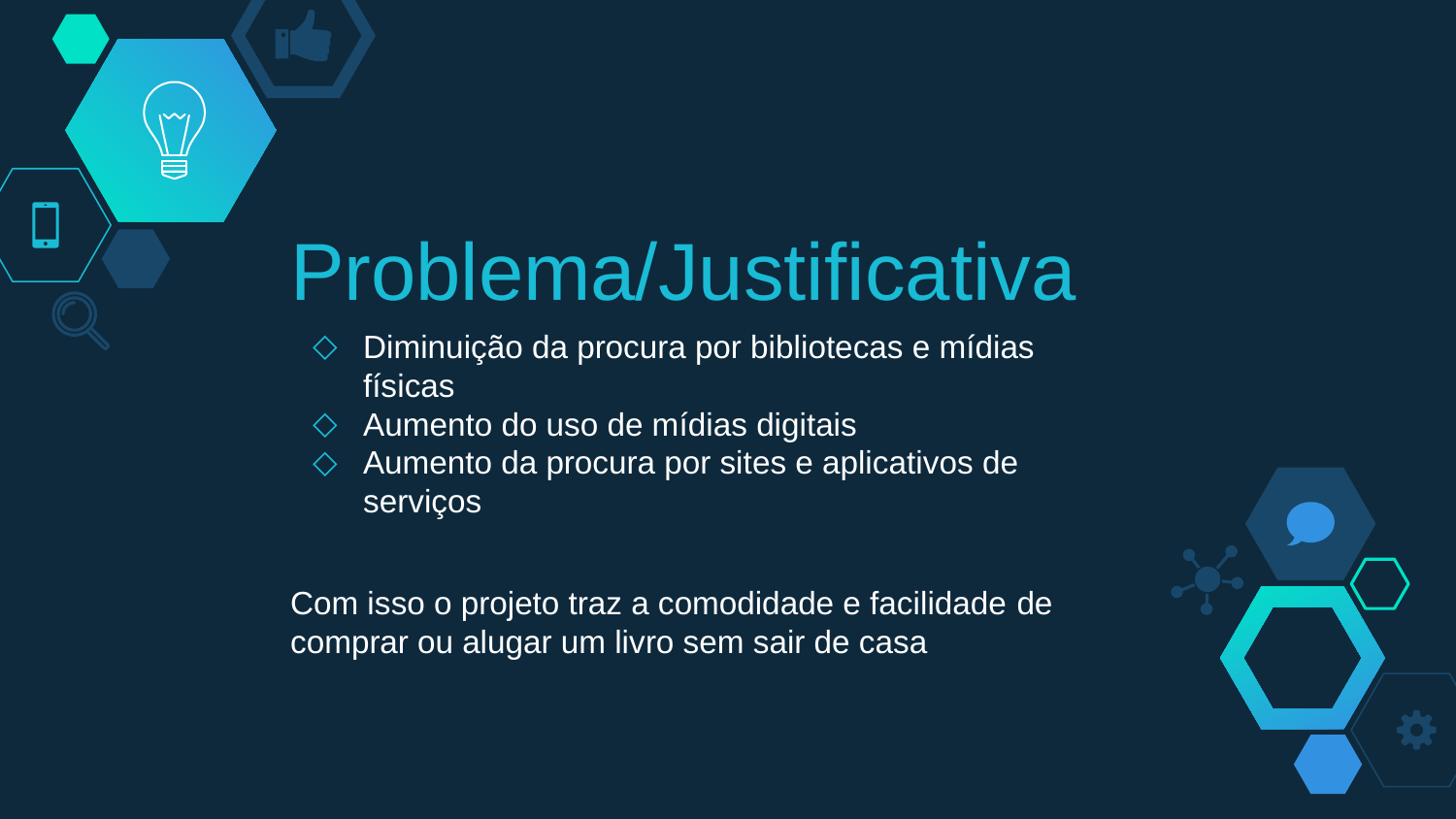

# Problema/Justificativa
Diminuição da procura por bibliotecas e mídias físicas
Aumento do uso de mídias digitais
Aumento da procura por sites e aplicativos de serviços

Com isso o projeto traz a comodidade e facilidade de comprar ou alugar um livro sem sair de casa